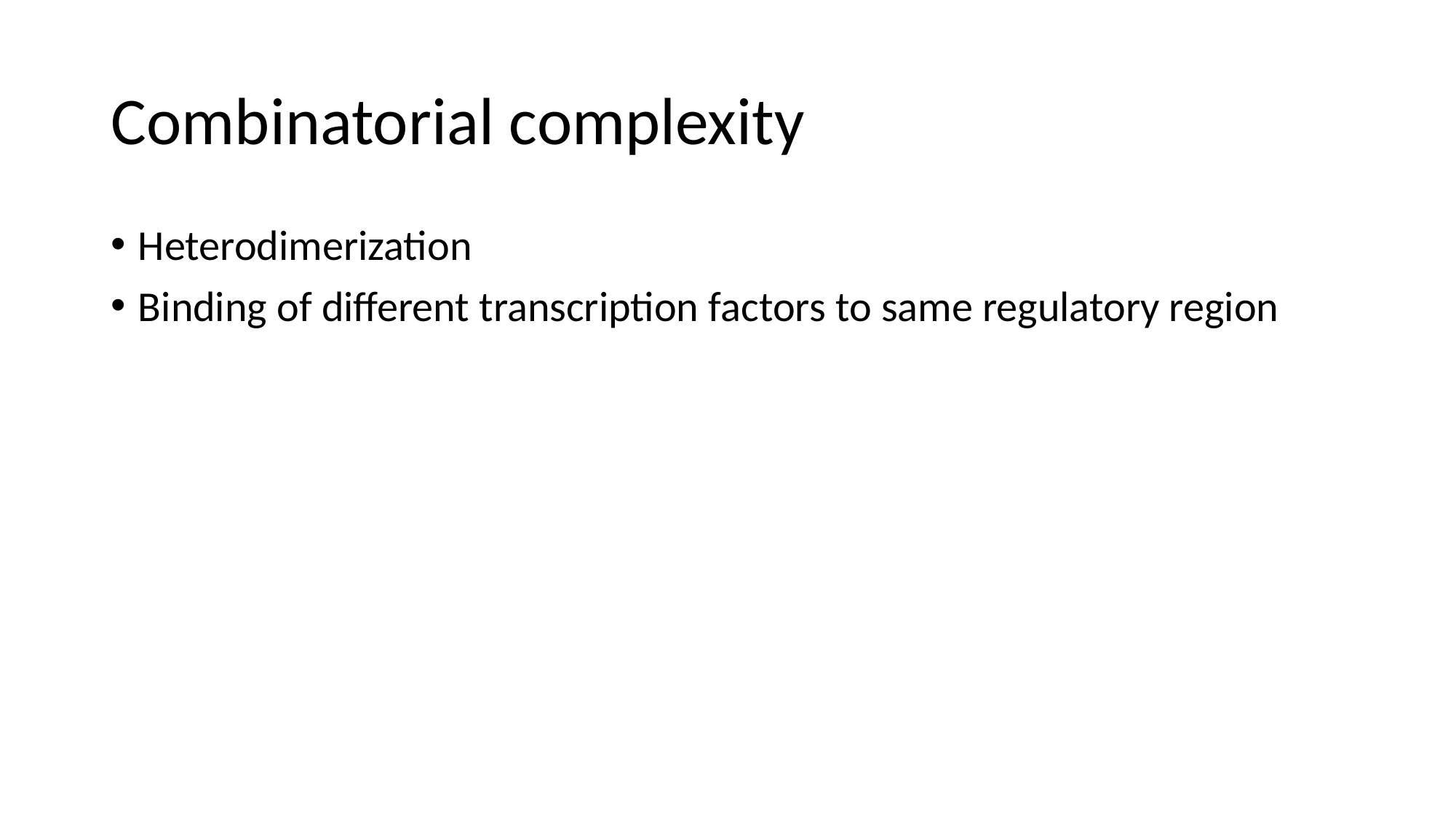

# Combinatorial complexity
Heterodimerization
Binding of different transcription factors to same regulatory region